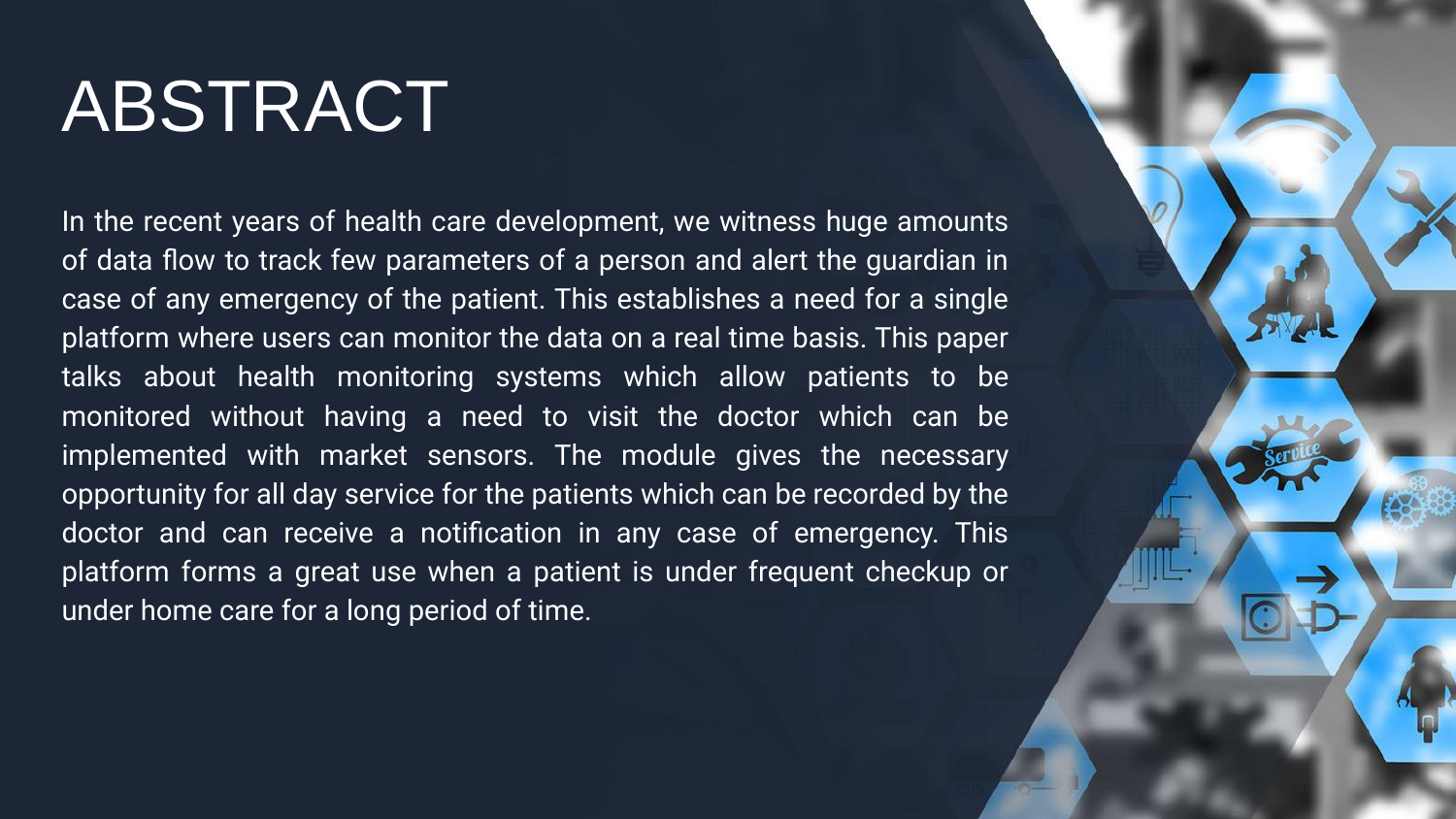

# ABSTRACT
In the recent years of health care development, we witness huge amounts of data flow to track few parameters of a person and alert the guardian in case of any emergency of the patient. This establishes a need for a single platform where users can monitor the data on a real time basis. This paper talks about health monitoring systems which allow patients to be monitored without having a need to visit the doctor which can be implemented with market sensors. The module gives the necessary opportunity for all day service for the patients which can be recorded by the doctor and can receive a notification in any case of emergency. This platform forms a great use when a patient is under frequent checkup or under home care for a long period of time.